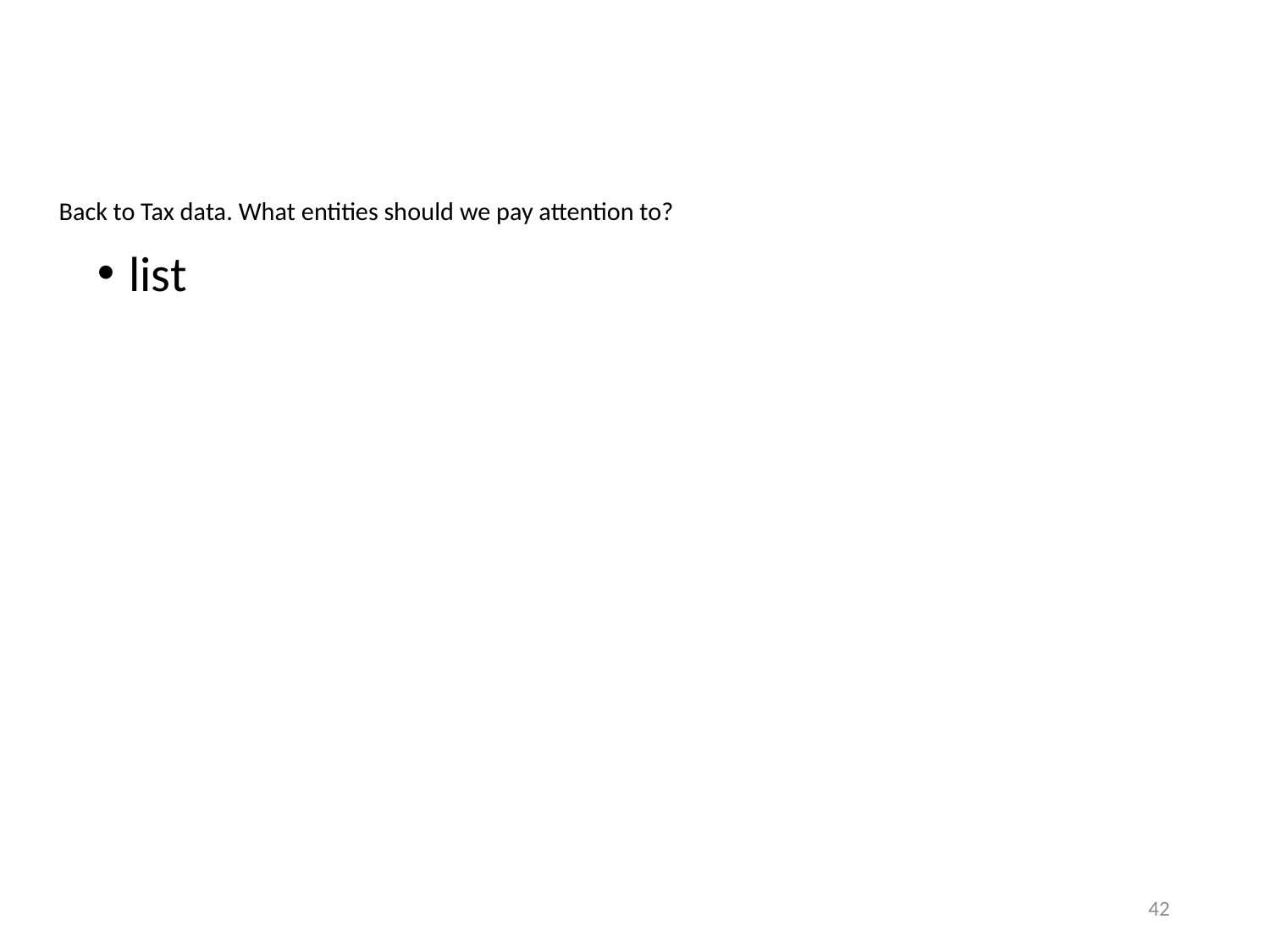

# Back to Tax data. What entities should we pay attention to?
list
Name
Address
Dependents
You and spouse SSN
Filing status
Preparer’s name, #
ABA routing #
Account #
Tax $ amount
Date

42